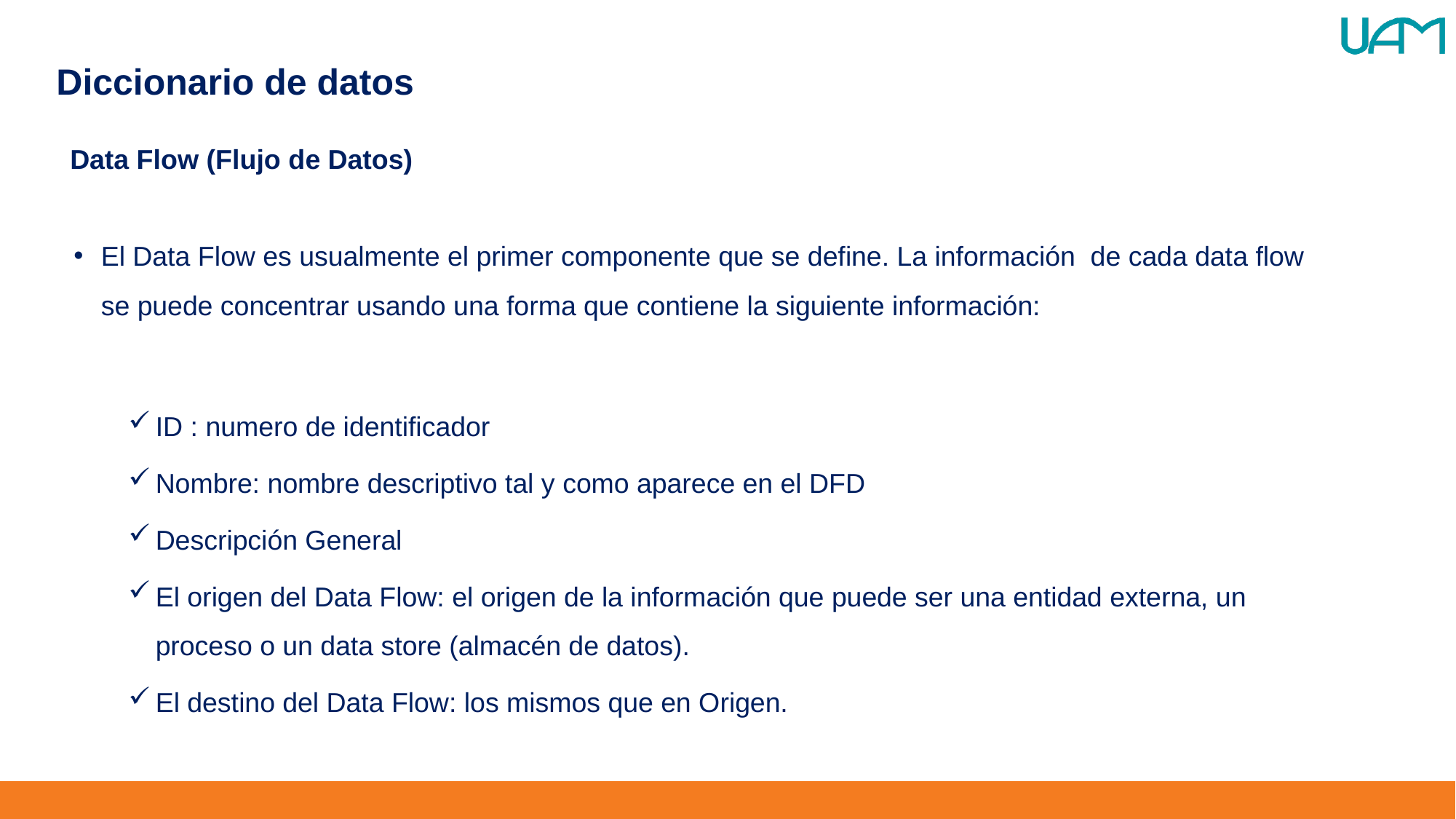

Diccionario de datos
Data Flow (Flujo de Datos)
El Data Flow es usualmente el primer componente que se define. La información  de cada data flow  se puede concentrar usando una forma que contiene la siguiente información:

ID : numero de identificador
Nombre: nombre descriptivo tal y como aparece en el DFD
Descripción General
El origen del Data Flow: el origen de la información que puede ser una entidad externa, un proceso o un data store (almacén de datos).
El destino del Data Flow: los mismos que en Origen.